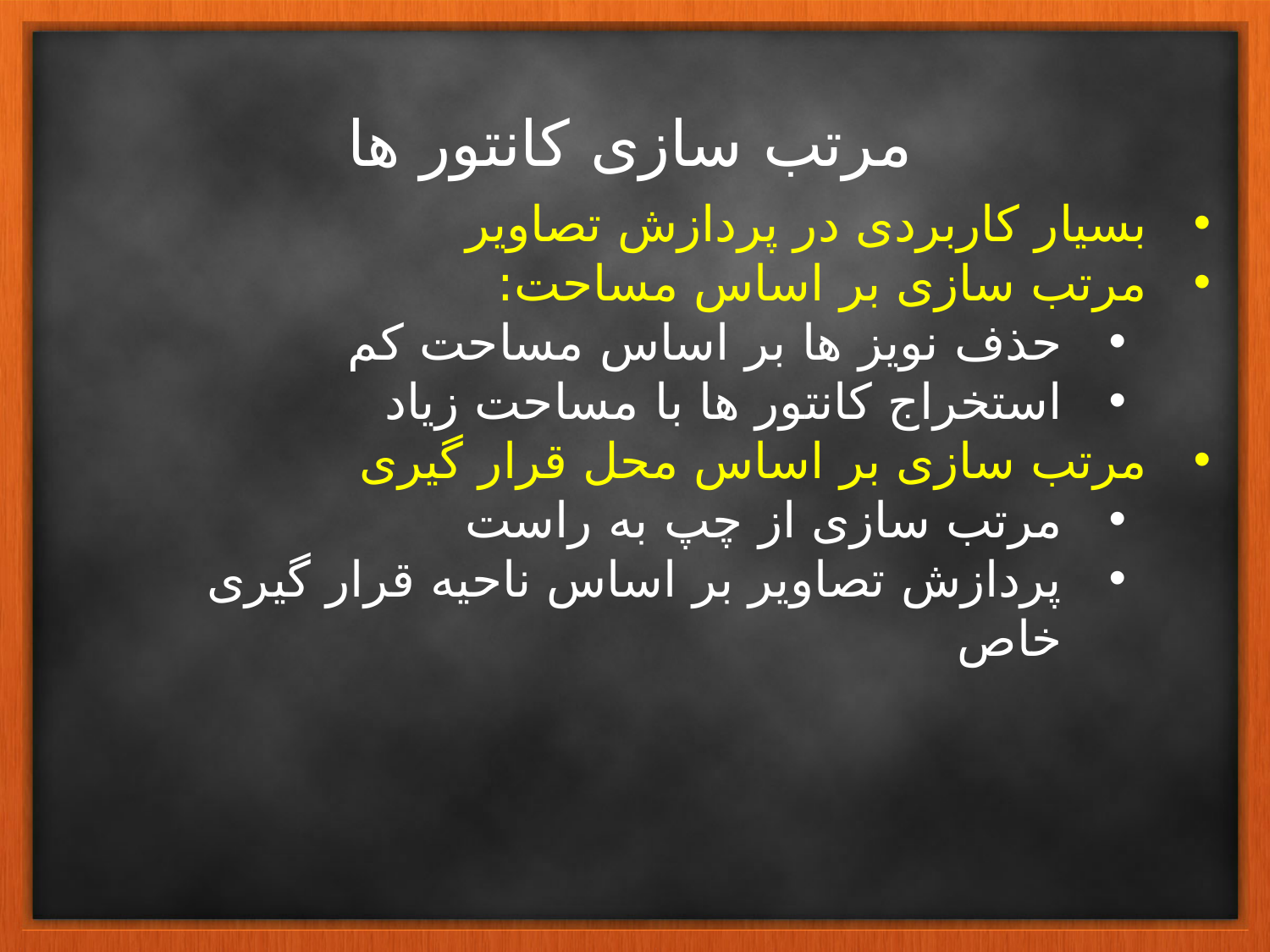

مرتب سازی کانتور ها

بسیار کاربردی در پردازش تصاویر
مرتب سازی بر اساس مساحت:
حذف نویز ها بر اساس مساحت کم
استخراج کانتور ها با مساحت زیاد
مرتب سازی بر اساس محل قرار گیری
مرتب سازی از چپ به راست
پردازش تصاویر بر اساس ناحیه قرار گیری خاص